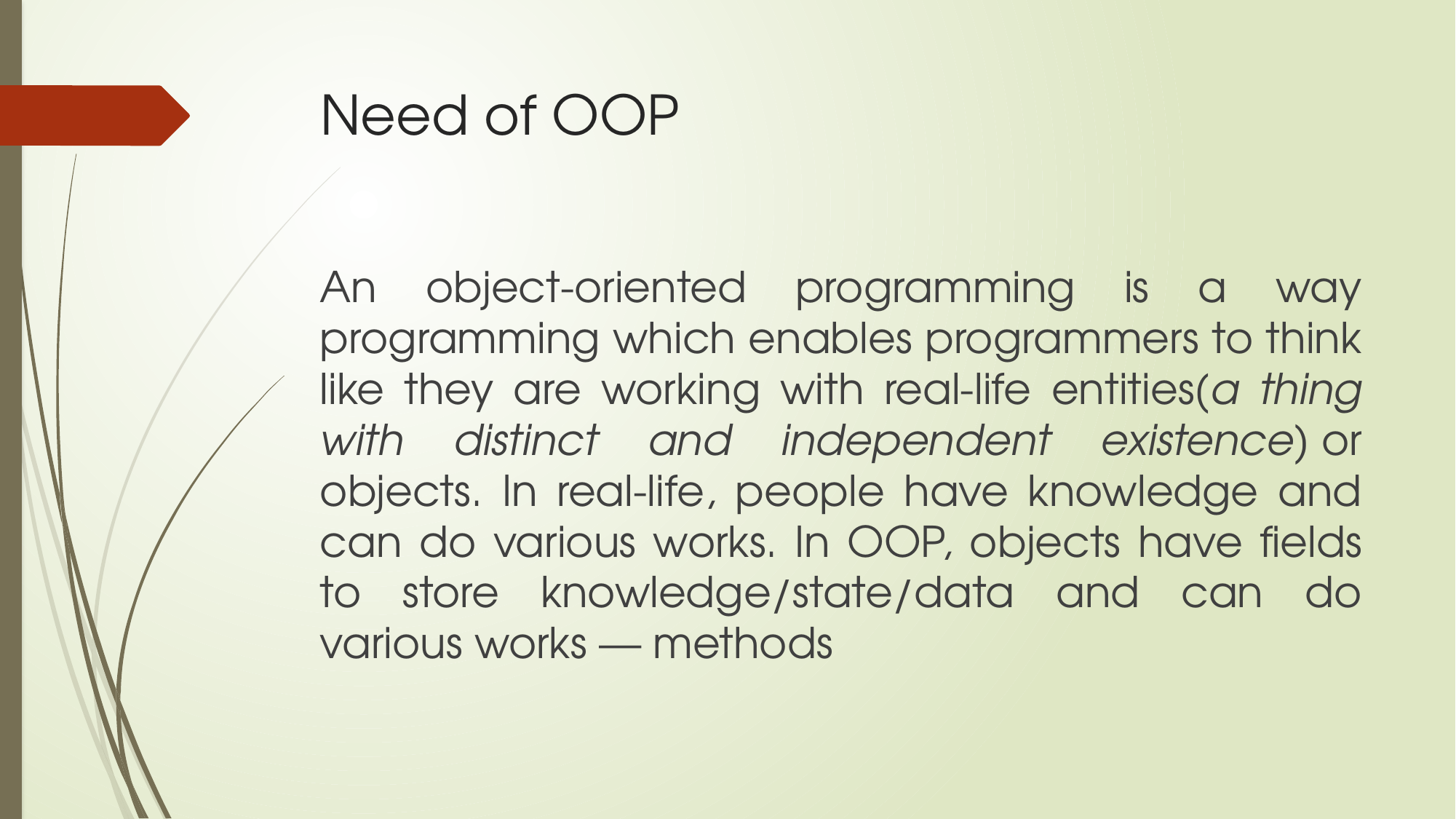

# Need of OOP
An object-oriented programming is a way programming which enables programmers to think like they are working with real-life entities(a thing with distinct and independent existence) or objects. In real-life, people have knowledge and can do various works. In OOP, objects have fields to store knowledge/state/data and can do various works — methods